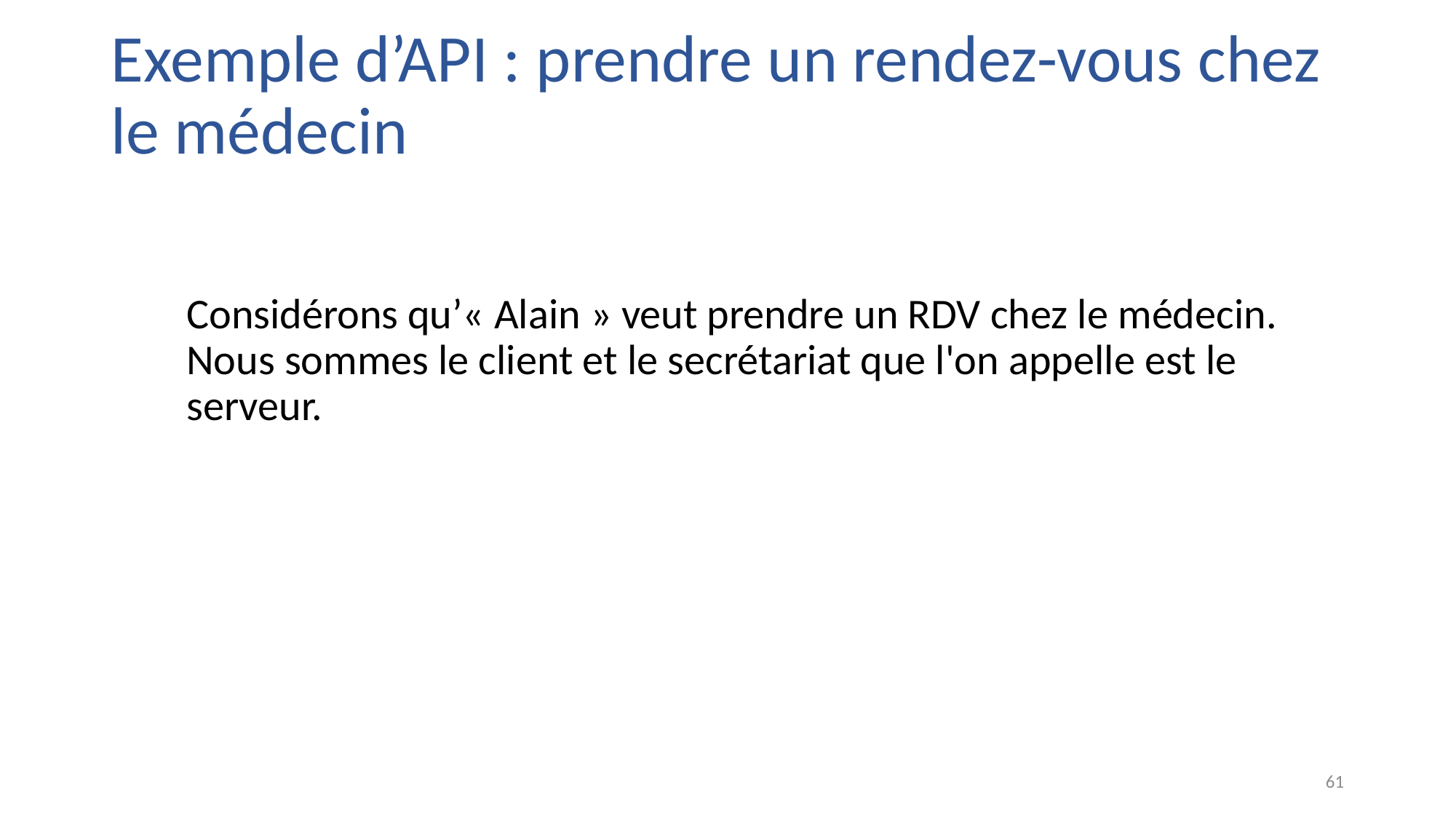

# Exemple d’API : prendre un rendez-vous chez le médecin
Considérons qu’« Alain » veut prendre un RDV chez le médecin. Nous sommes le client et le secrétariat que l'on appelle est le serveur.
61